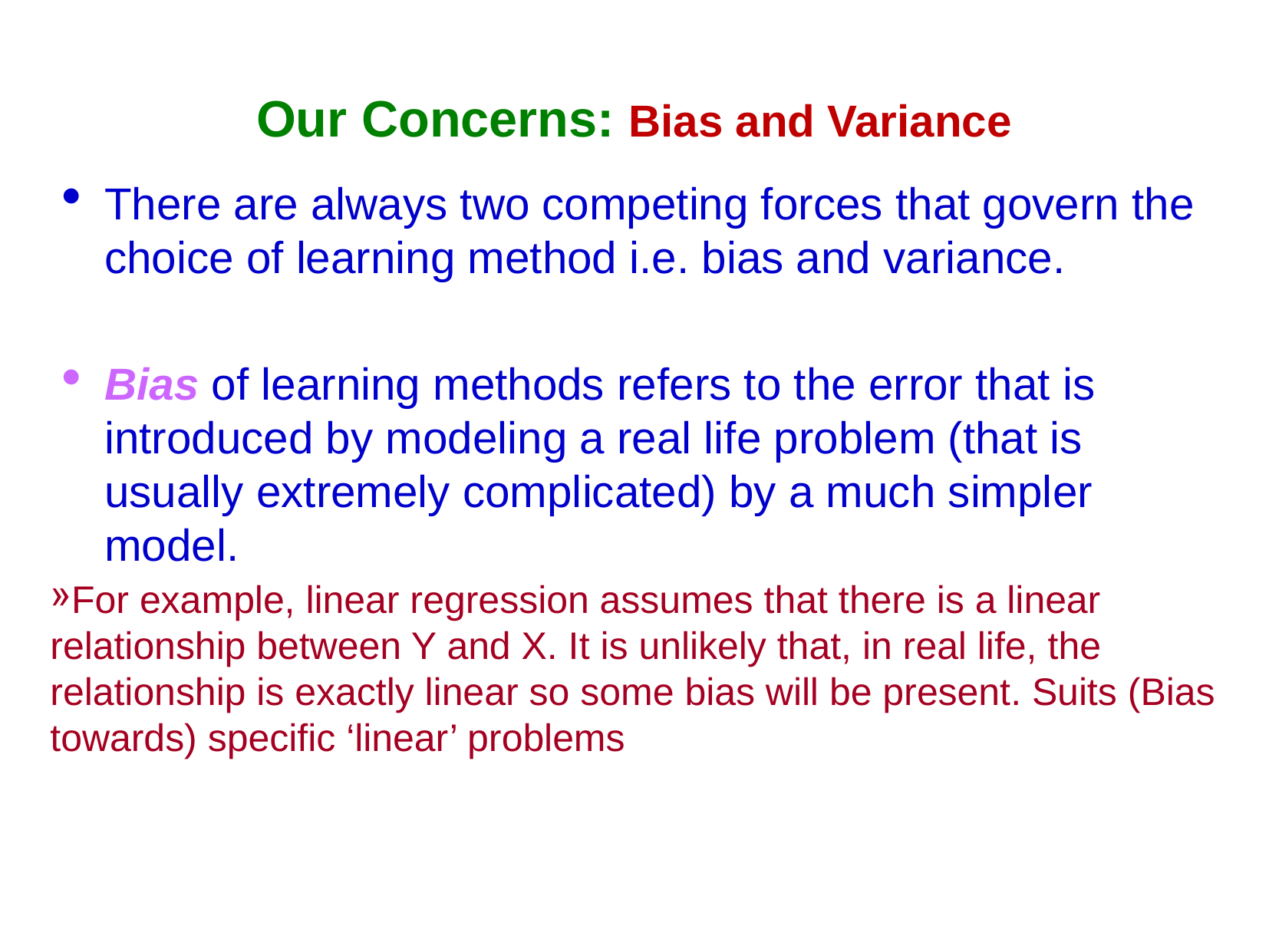

Our Concerns: Bias and Variance
There are always two competing forces that govern the choice of learning method i.e. bias and variance.

Bias of learning methods refers to the error that is introduced by modeling a real life problem (that is usually extremely complicated) by a much simpler model.
For example, linear regression assumes that there is a linear relationship between Y and X. It is unlikely that, in real life, the relationship is exactly linear so some bias will be present. Suits (Bias towards) specific ‘linear’ problems